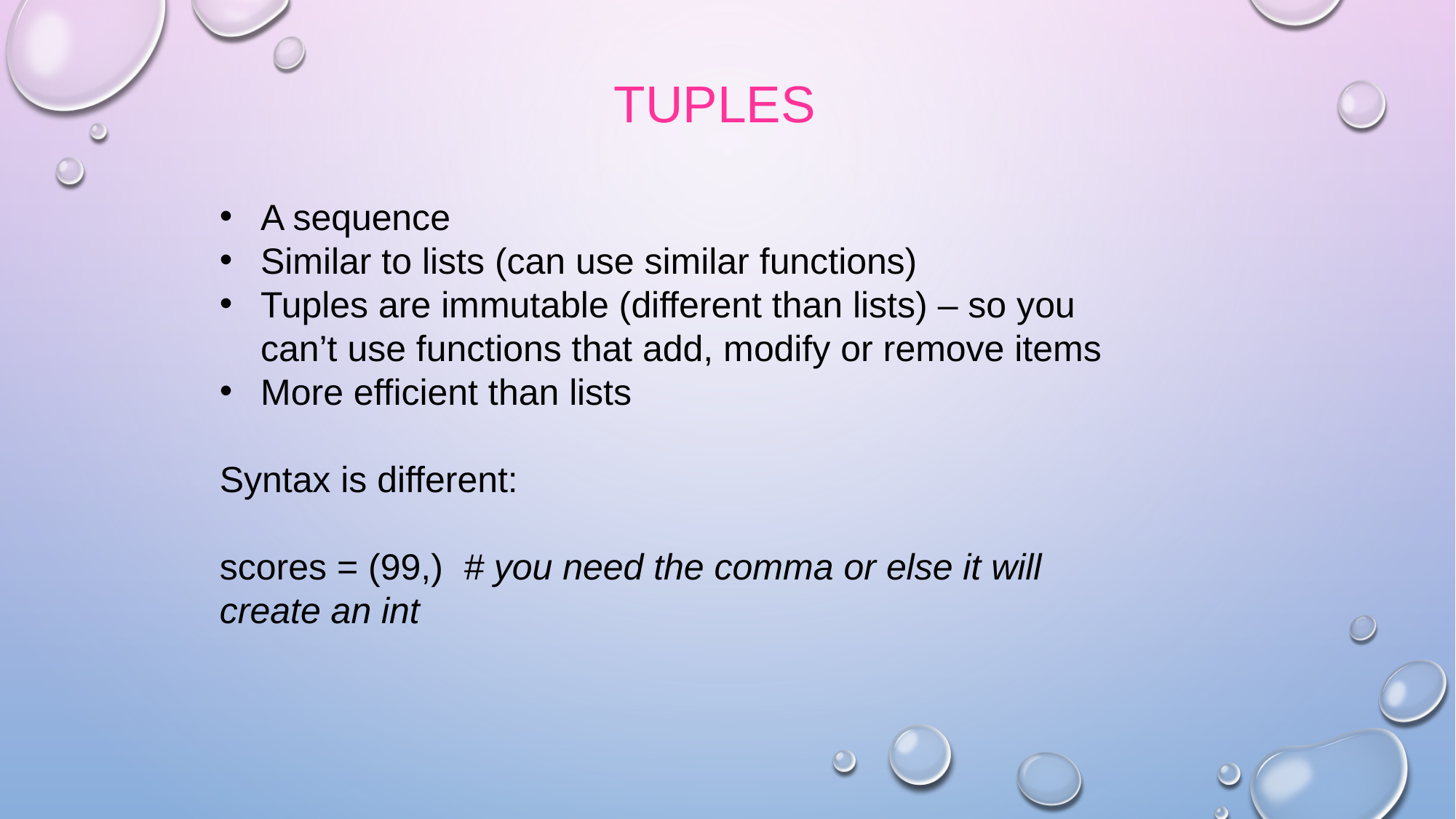

# tuples
A sequence
Similar to lists (can use similar functions)
Tuples are immutable (different than lists) – so you can’t use functions that add, modify or remove items
More efficient than lists

Syntax is different:

scores = (99,)  # you need the comma or else it will create an int